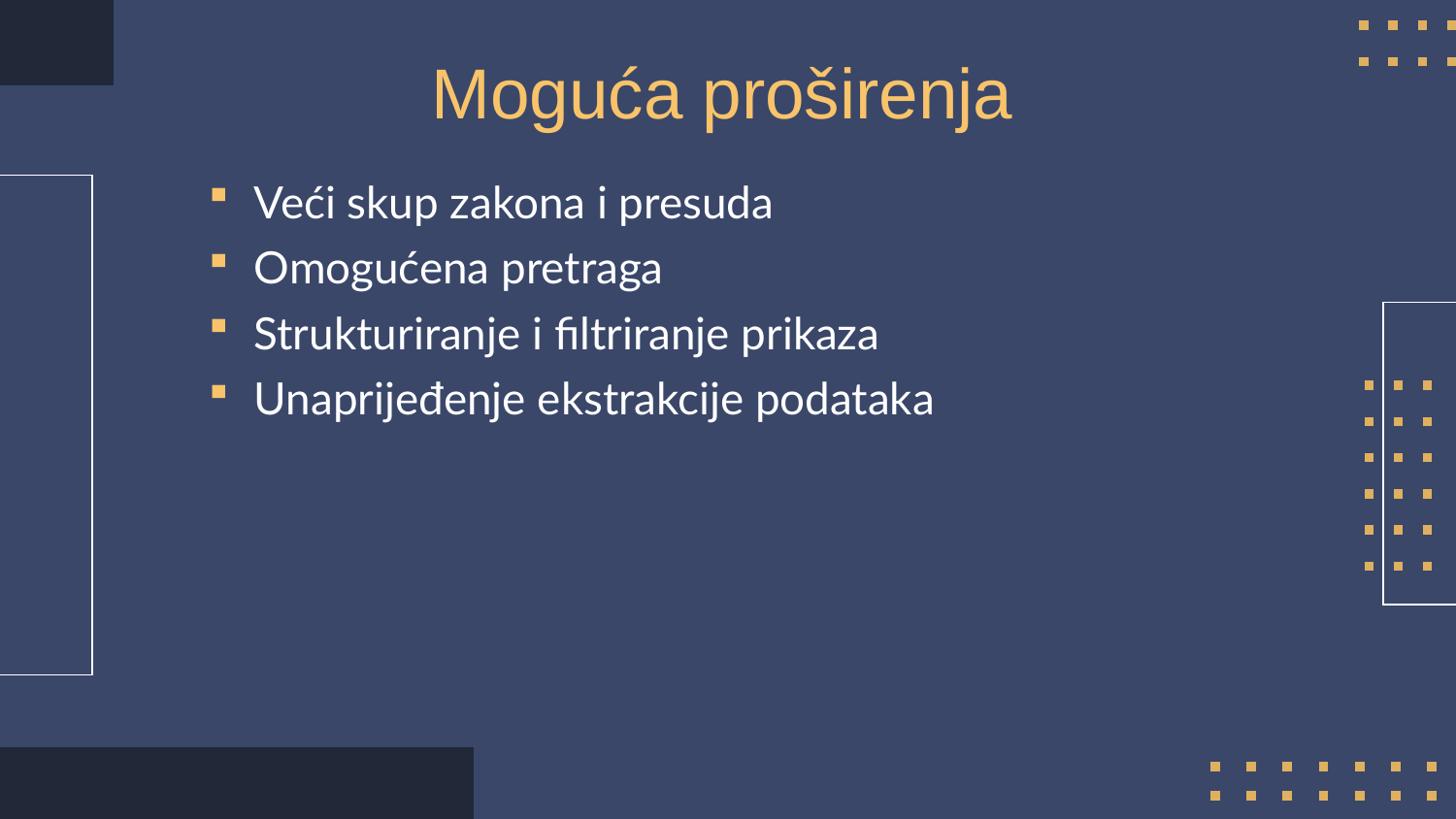

# Moguća proširenja
 Veći skup zakona i presuda
 Omogućena pretraga
 Strukturiranje i filtriranje prikaza
 Unaprijeđenje ekstrakcije podataka